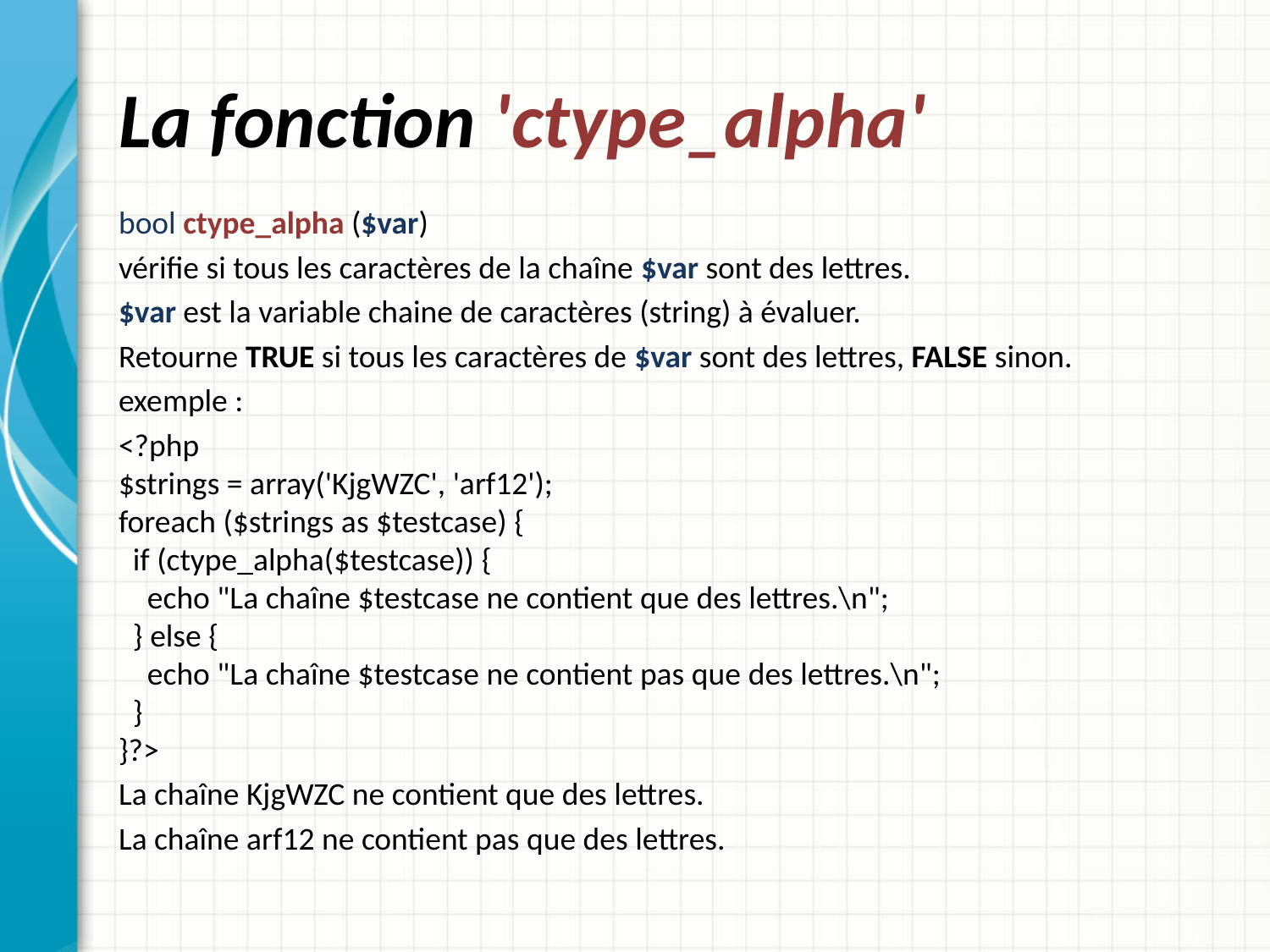

# La fonction 'ctype_alpha'
bool ctype_alpha ($var)
vérifie si tous les caractères de la chaîne $var sont des lettres.
$var est la variable chaine de caractères (string) à évaluer.
Retourne TRUE si tous les caractères de $var sont des lettres, FALSE sinon.
exemple :
<?php
$strings = array('KjgWZC', 'arf12');
foreach ($strings as $testcase) {
  if (ctype_alpha($testcase)) {
    echo "La chaîne $testcase ne contient que des lettres.\n";
  } else {
    echo "La chaîne $testcase ne contient pas que des lettres.\n";
  }
}?>
La chaîne KjgWZC ne contient que des lettres.
La chaîne arf12 ne contient pas que des lettres.